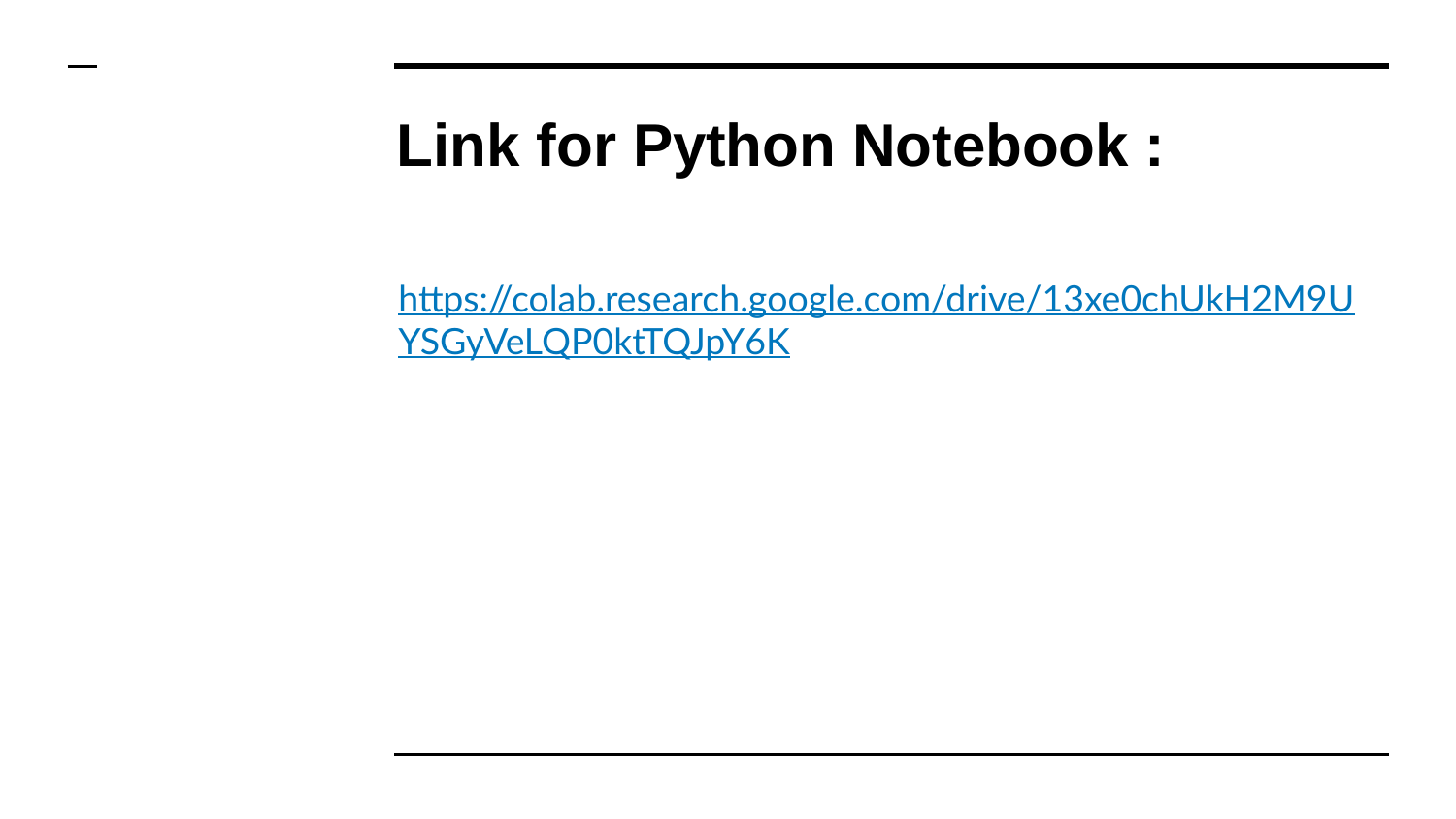

# Link for Python Notebook :
https://colab.research.google.com/drive/13xe0chUkH2M9UYSGyVeLQP0ktTQJpY6K